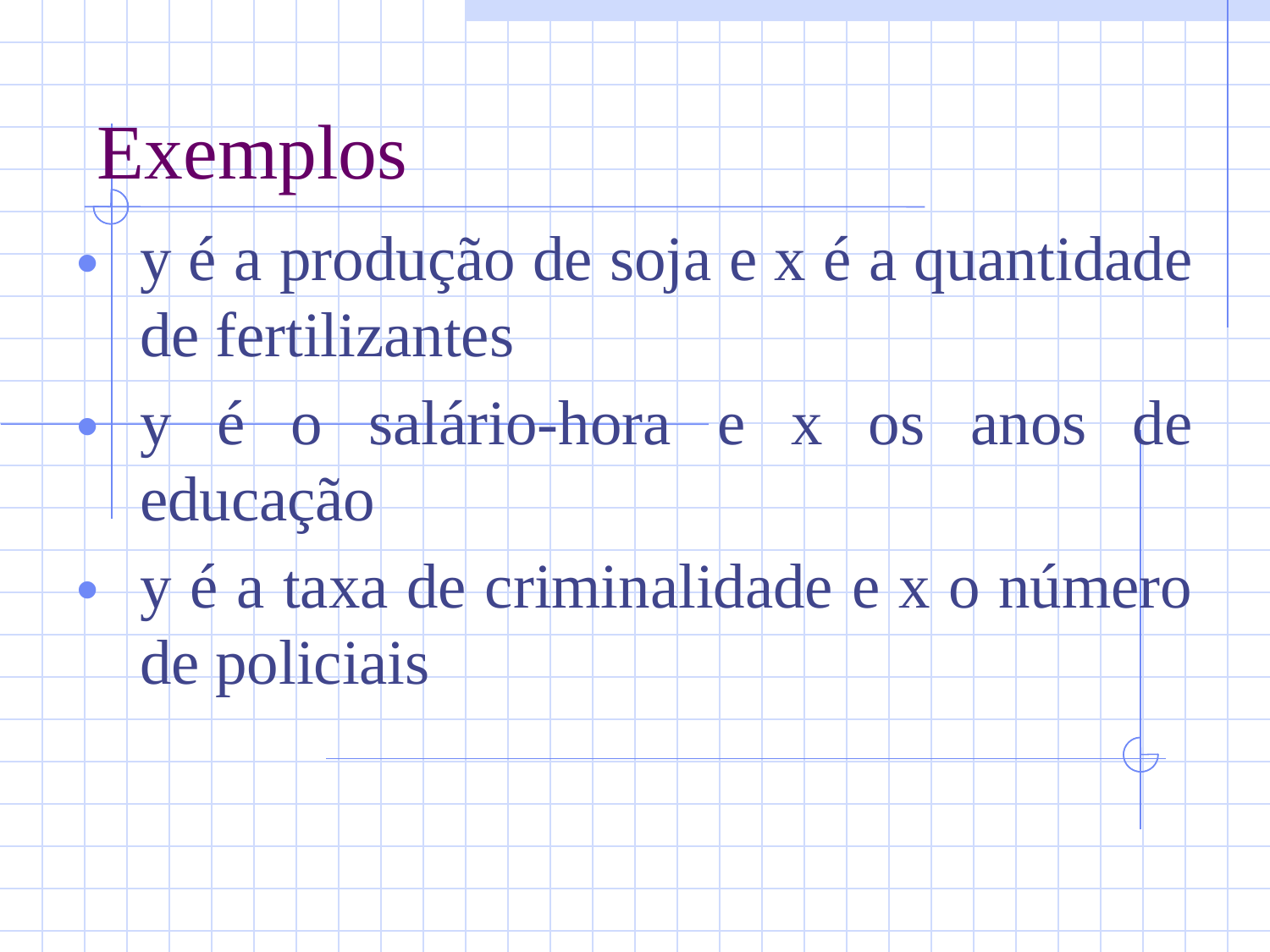

# Exemplos
y é a produção de soja e x é a quantidade de fertilizantes
y é o salário-hora e x os anos de educação
y é a taxa de criminalidade e x o número de policiais